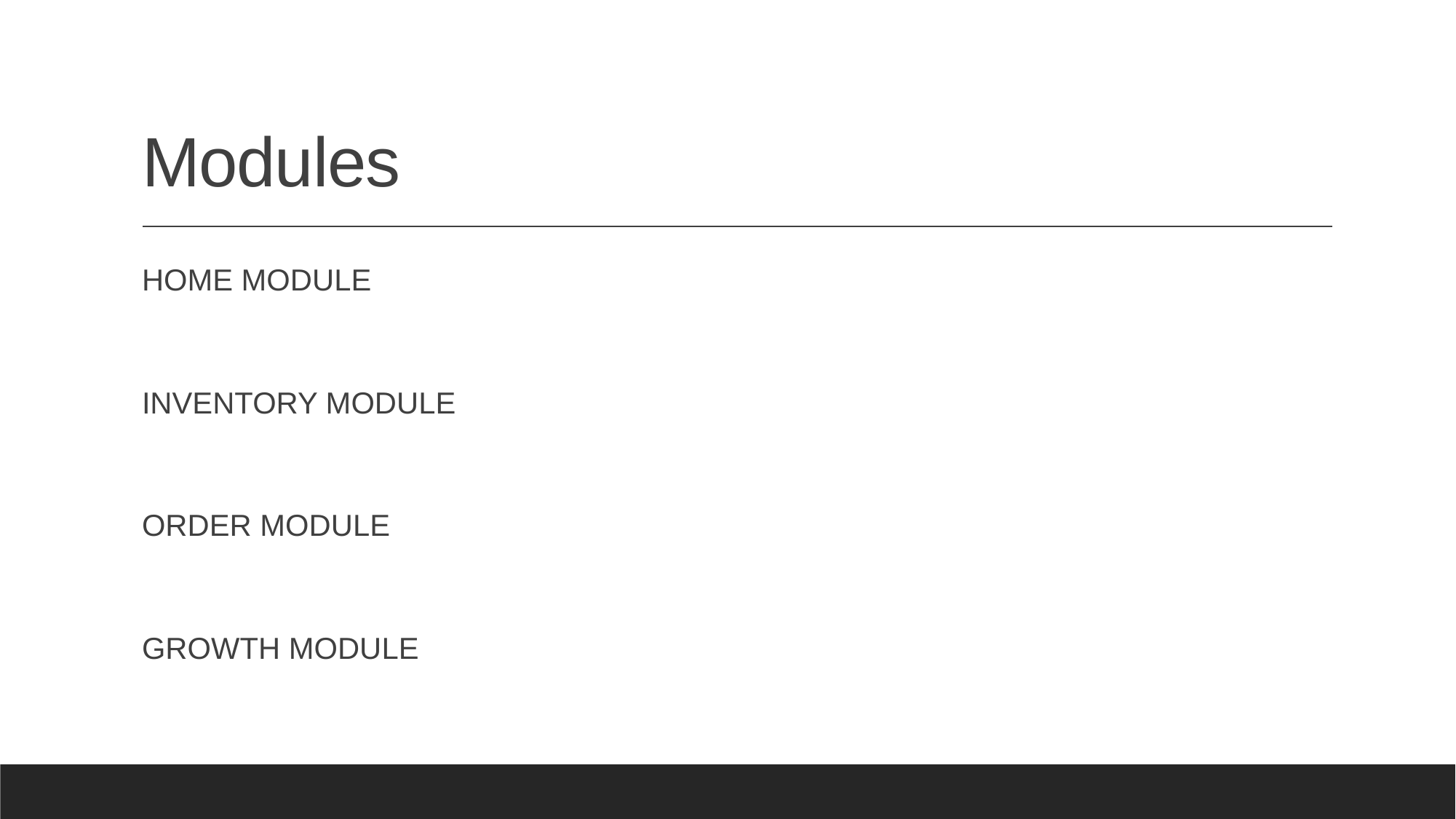

# Modules
HOME MODULE

INVENTORY MODULE

ORDER MODULE

GROWTH MODULE